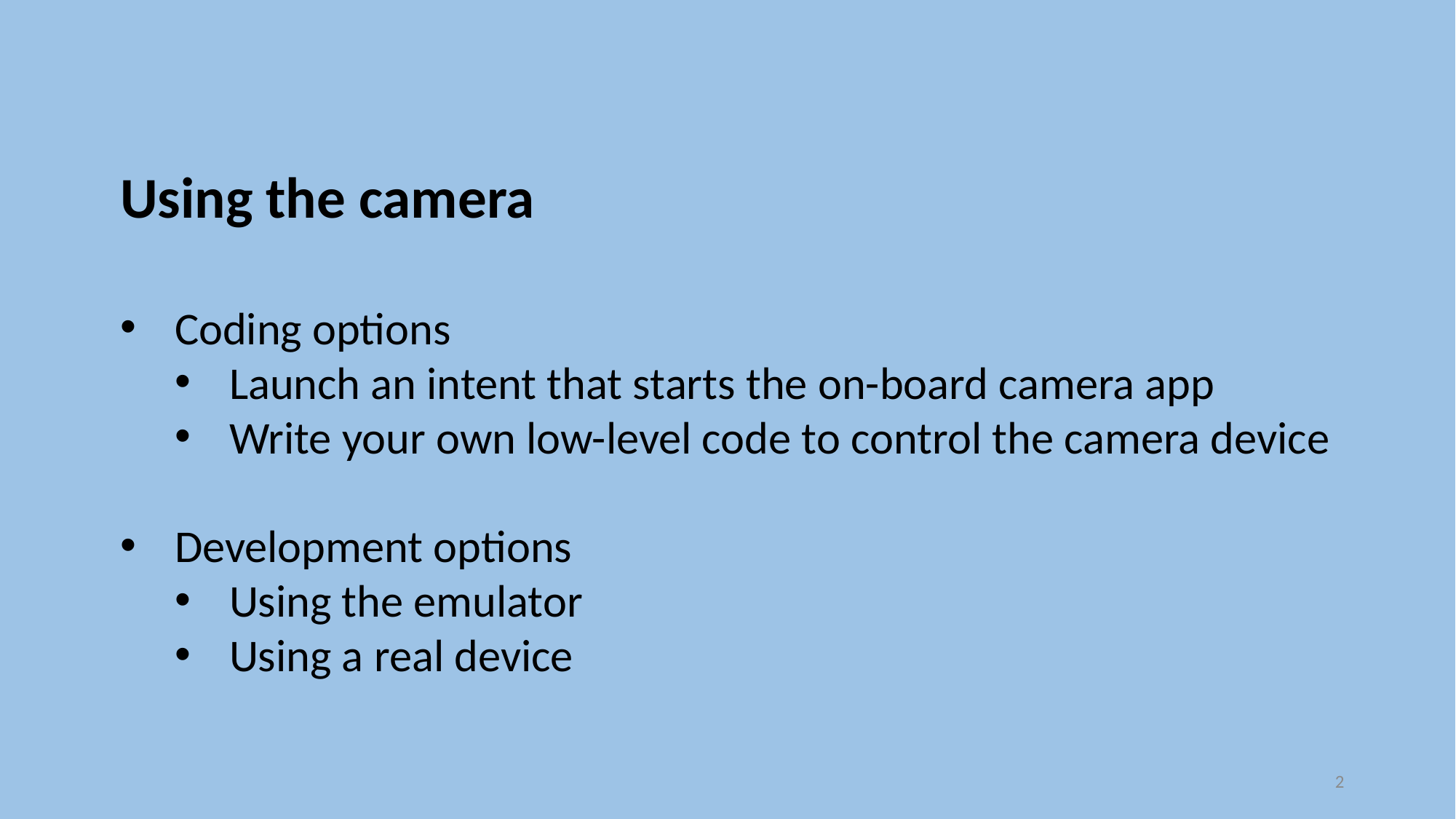

Using the camera

Coding options
Launch an intent that starts the on-board camera app
Write your own low-level code to control the camera device

Development options
Using the emulator
Using a real device
2